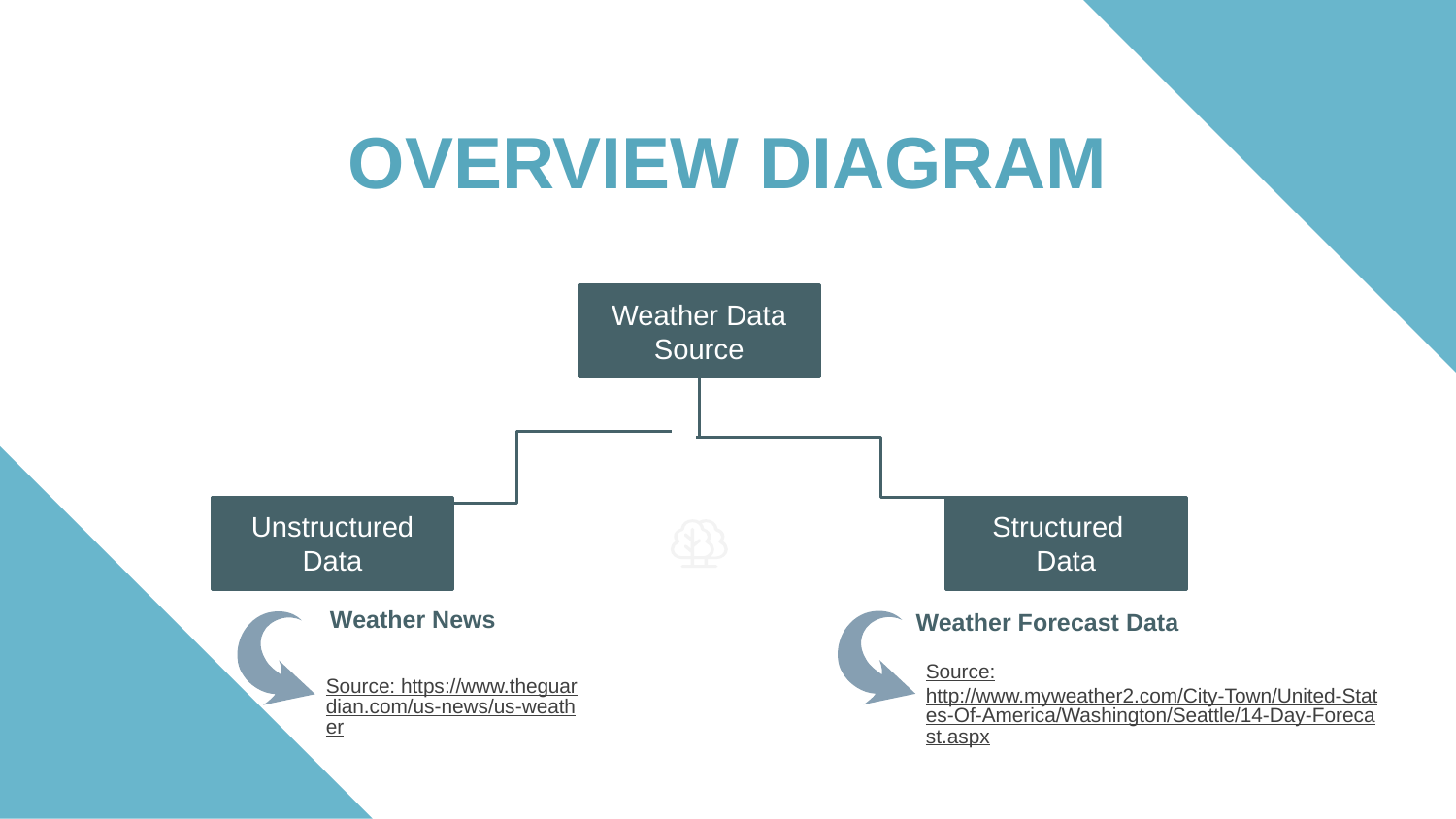

OVERVIEW DIAGRAM
Weather Data Source
Unstructured Data
Structured   Data

Weather News
Weather Forecast Data

Source:
http://www.myweather2.com/City-Town/United-States-Of-America/Washington/Seattle/14-Day-Forecast.aspx
Source: https://www.theguardian.com/us-news/us-weather